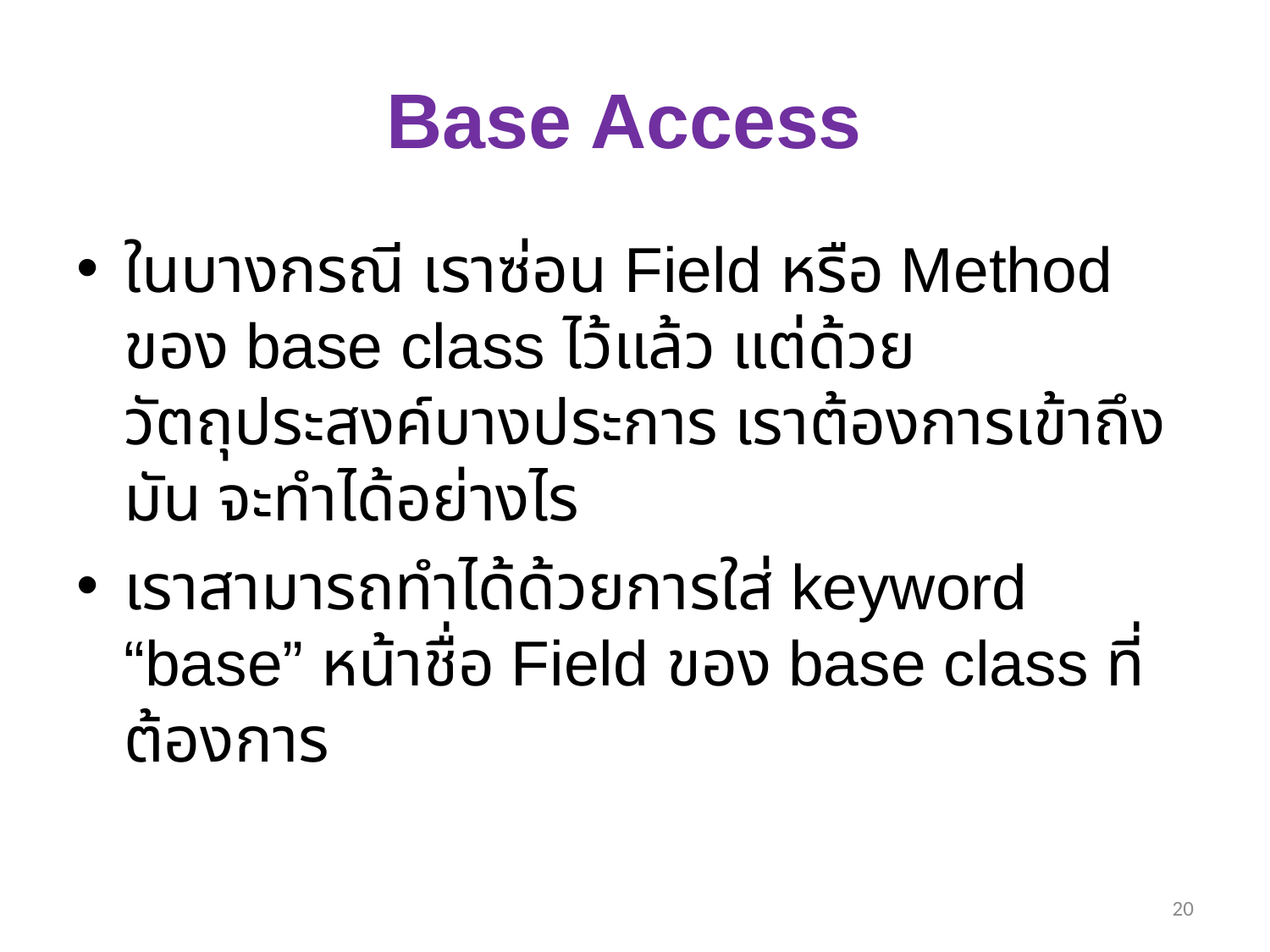

# Base Access
ในบางกรณี เราซ่อน Field หรือ Method ของ base class ไว้แล้ว แต่ด้วยวัตถุประสงค์บางประการ เราต้องการเข้าถึงมัน จะทำได้อย่างไร
เราสามารถทำได้ด้วยการใส่ keyword “base” หน้าชื่อ Field ของ base class ที่ต้องการ
20